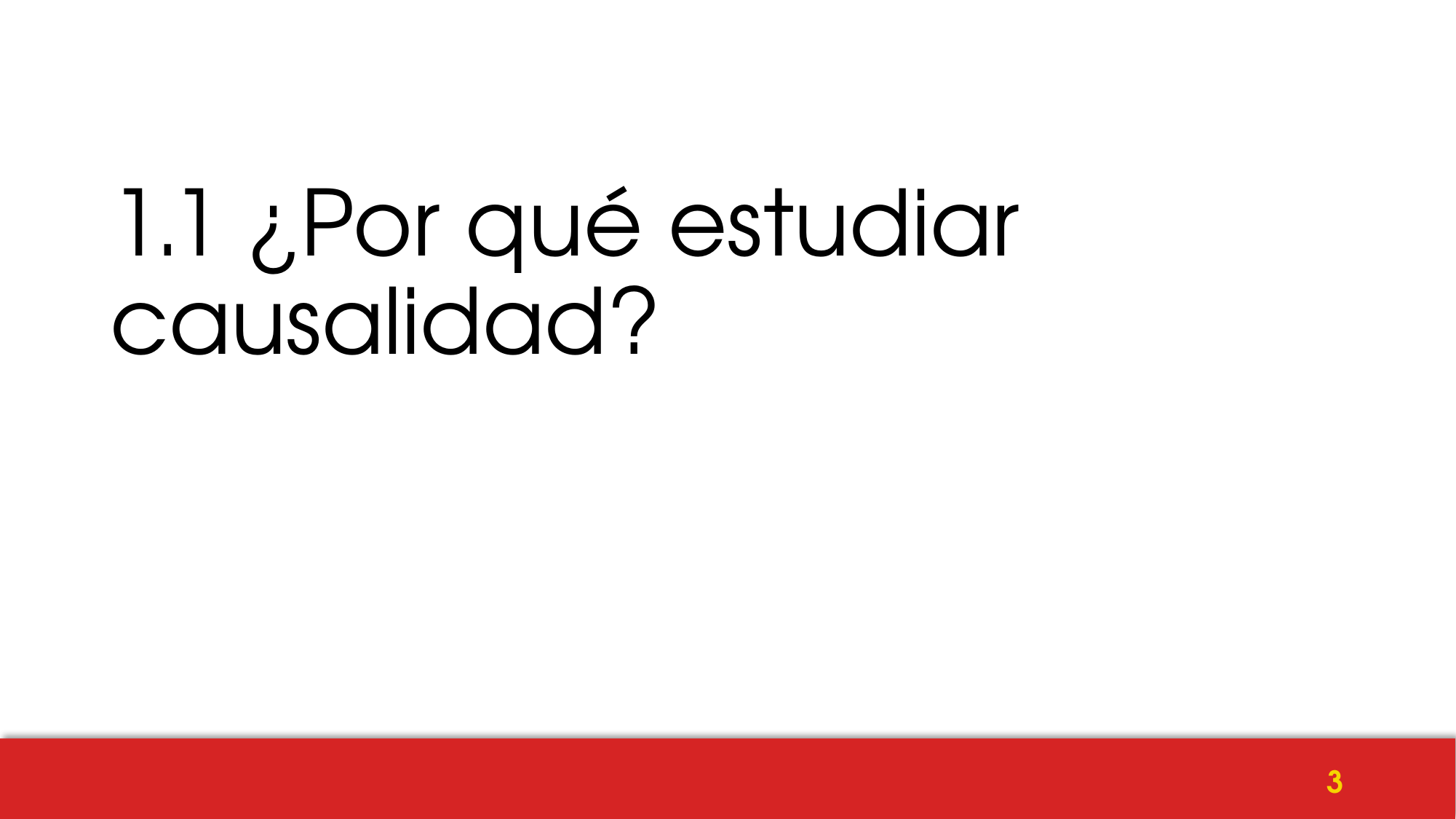

# 1.1 ¿Por qué estudiar causalidad?

3